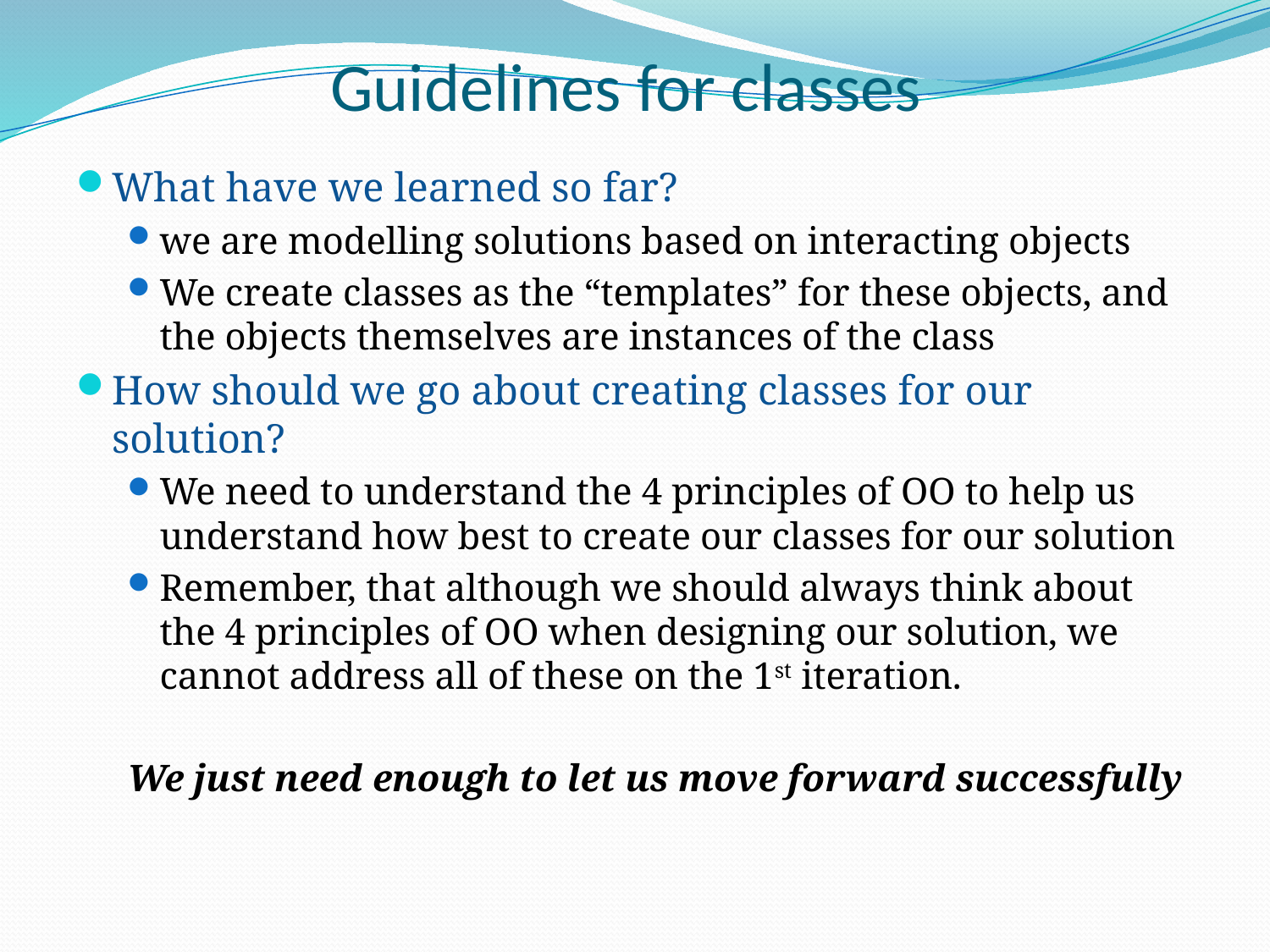

# Guidelines for classes
What have we learned so far?
we are modelling solutions based on interacting objects
We create classes as the “templates” for these objects, and the objects themselves are instances of the class
How should we go about creating classes for our solution?
We need to understand the 4 principles of OO to help us understand how best to create our classes for our solution
Remember, that although we should always think about the 4 principles of OO when designing our solution, we cannot address all of these on the 1st iteration.

We just need enough to let us move forward successfully